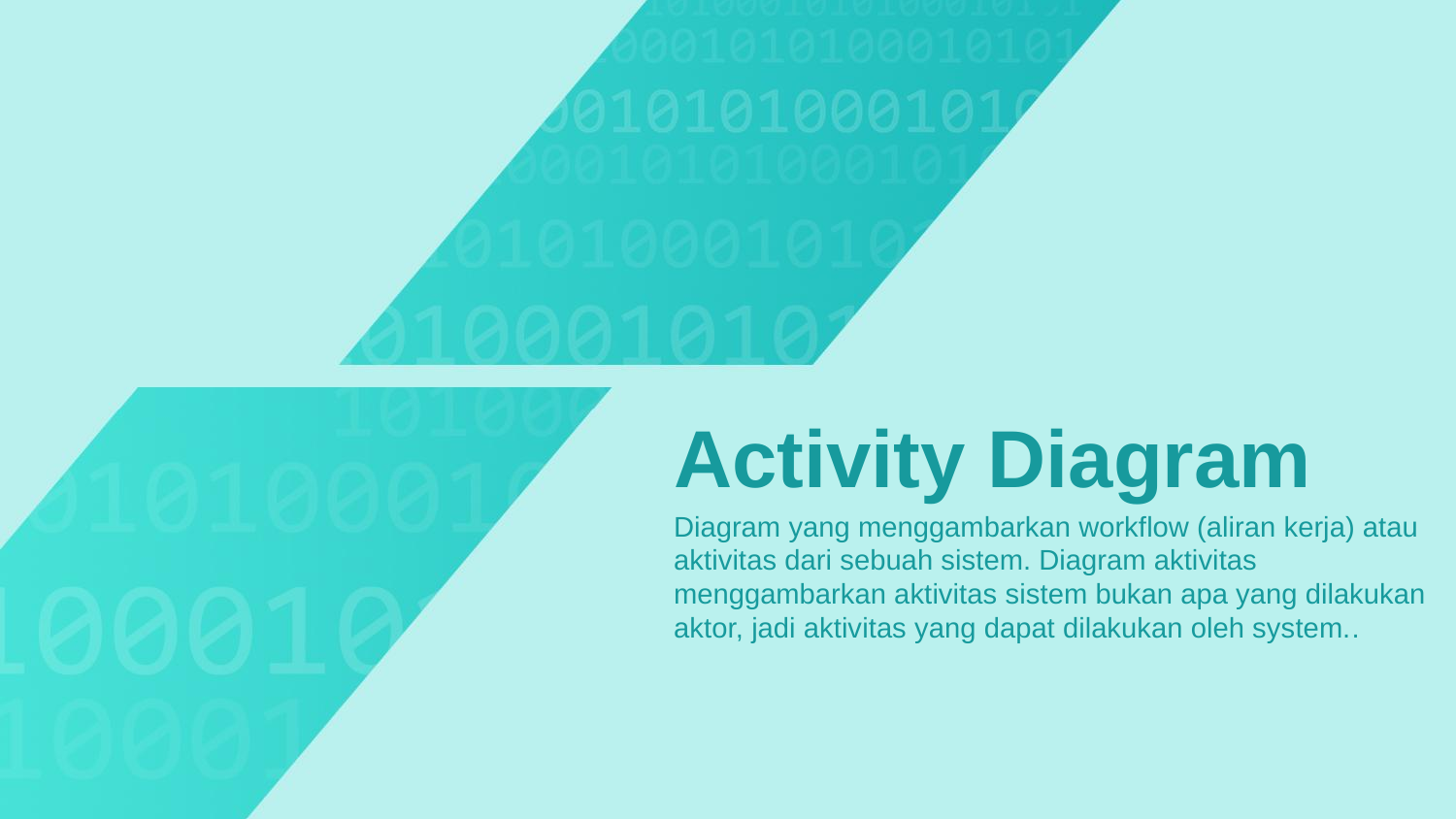

Activity Diagram
Diagram yang menggambarkan workflow (aliran kerja) atau aktivitas dari sebuah sistem. Diagram aktivitas menggambarkan aktivitas sistem bukan apa yang dilakukan aktor, jadi aktivitas yang dapat dilakukan oleh system..